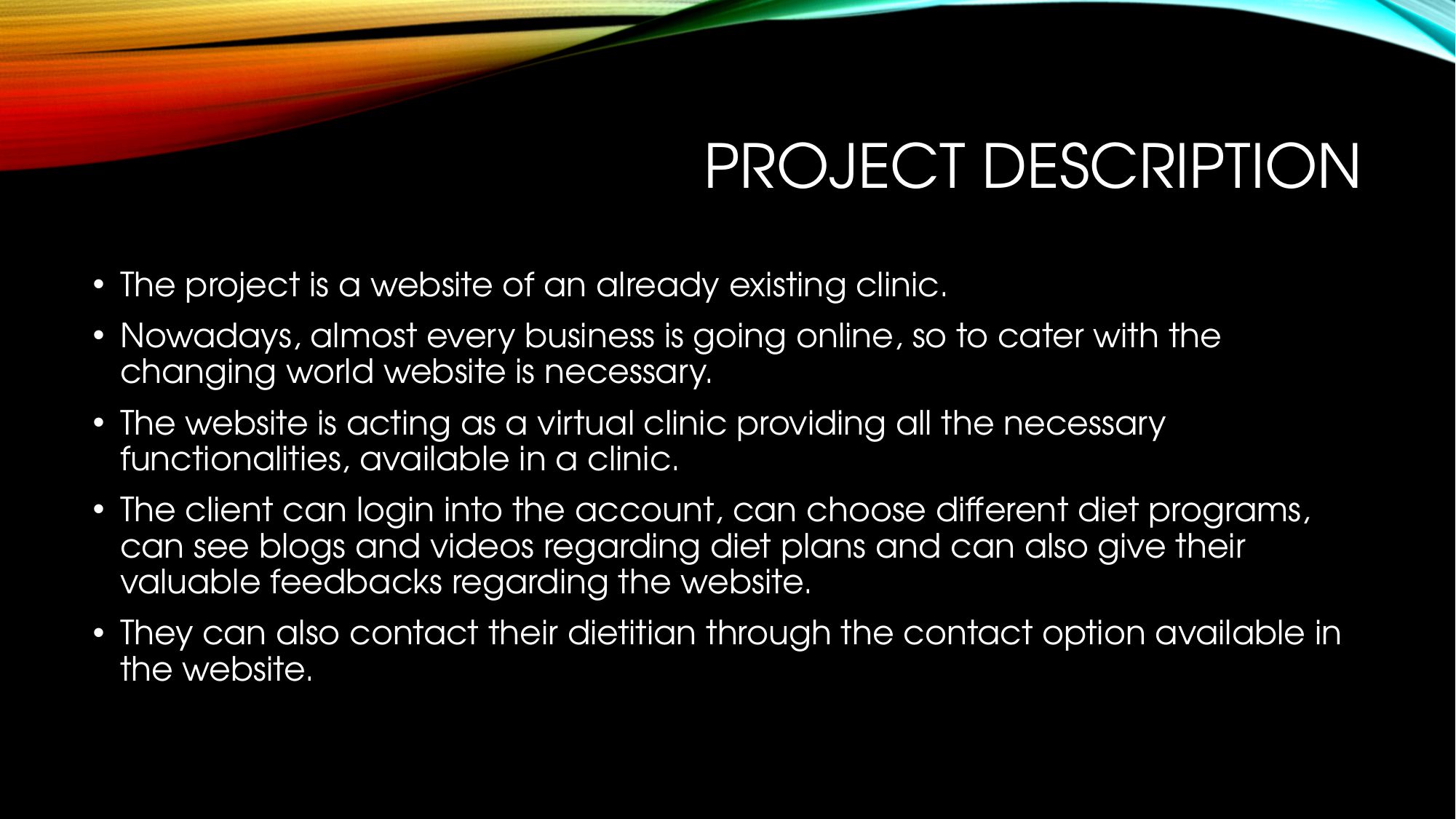

# Project Description
The project is a website of an already existing clinic.
Nowadays, almost every business is going online, so to cater with the changing world website is necessary.
The website is acting as a virtual clinic providing all the necessary functionalities, available in a clinic.
The client can login into the account, can choose different diet programs, can see blogs and videos regarding diet plans and can also give their valuable feedbacks regarding the website.
They can also contact their dietitian through the contact option available in the website.